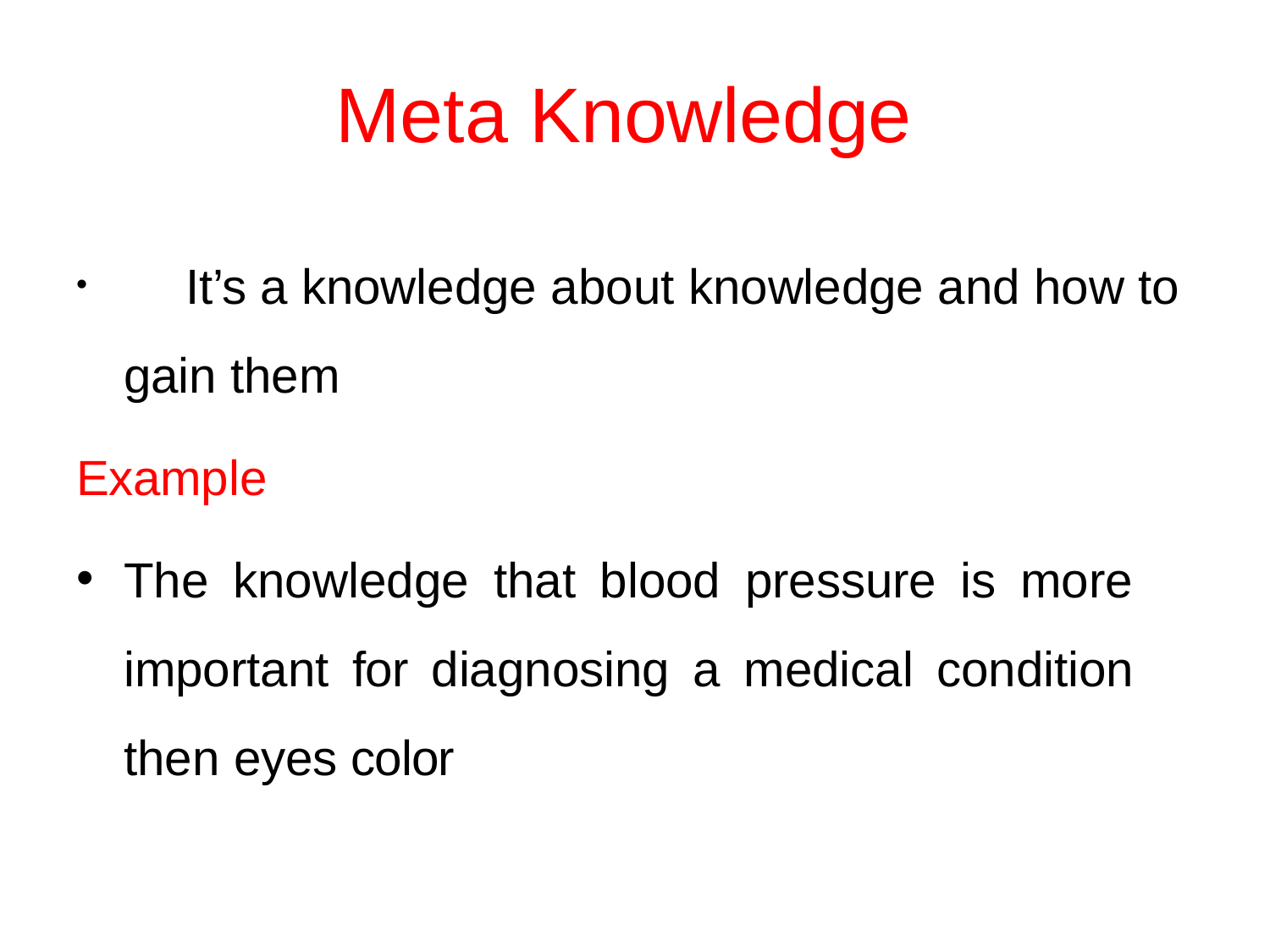

# Meta Knowledge
	It’s a knowledge about knowledge and how to  gain them
Example
The knowledge that blood pressure is more  important for diagnosing a medical condition  then eyes color